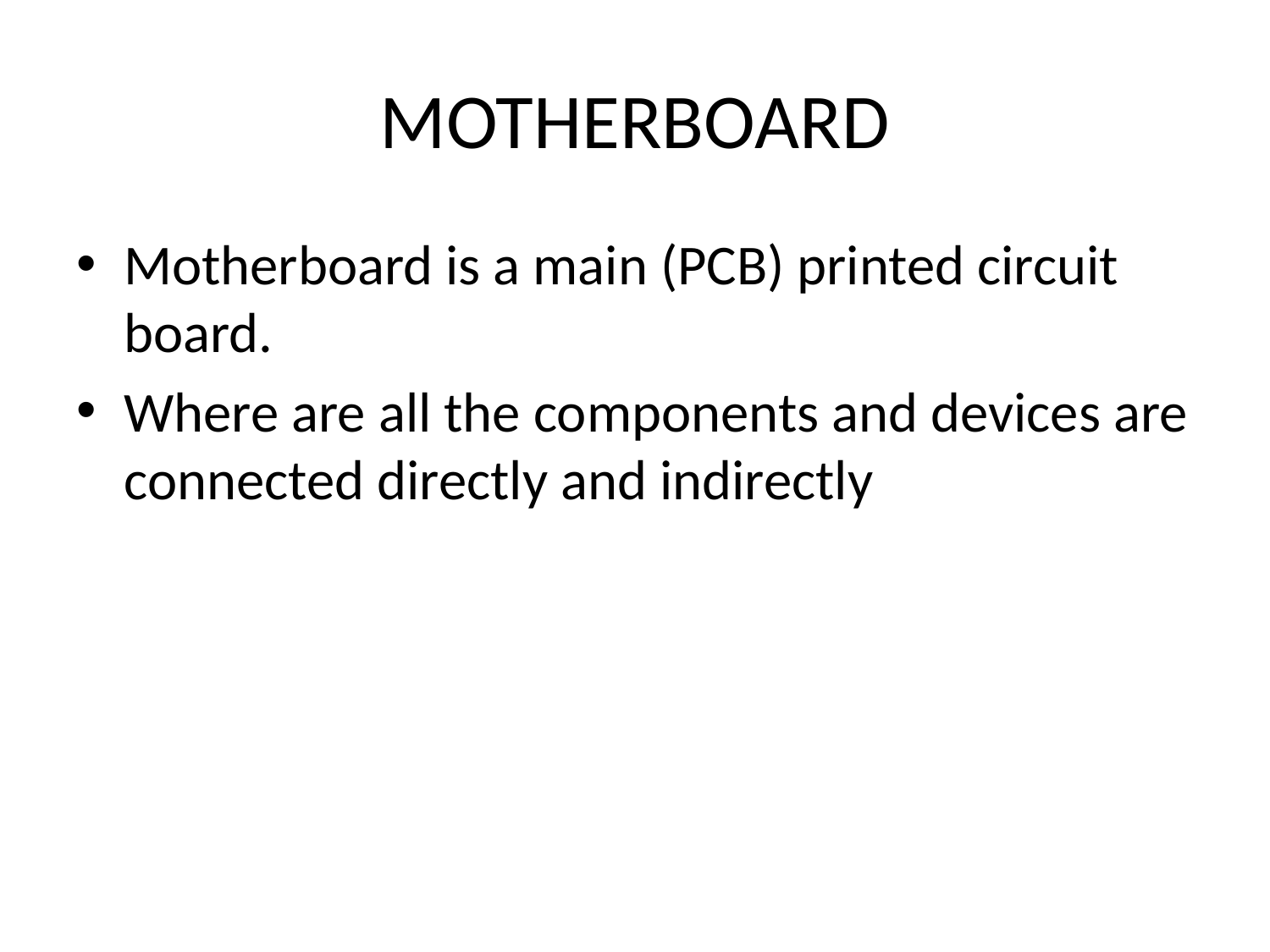

# MOTHERBOARD
Motherboard is a main (PCB) printed circuit board.
Where are all the components and devices are connected directly and indirectly